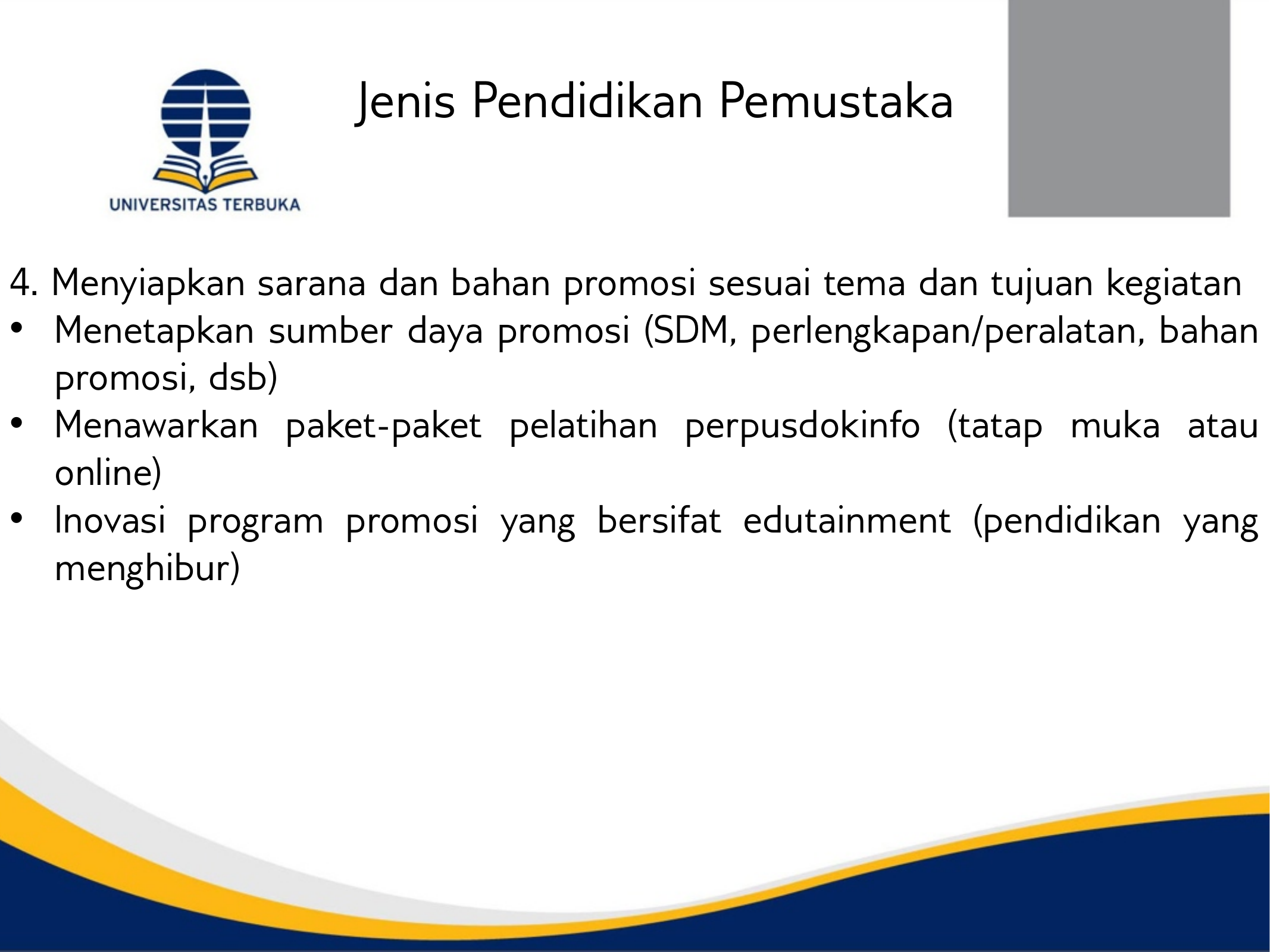

Jenis Pendidikan Pemustaka
4. Menyiapkan sarana dan bahan promosi sesuai tema dan tujuan kegiatan
Menetapkan sumber daya promosi (SDM, perlengkapan/peralatan, bahan promosi, dsb)
Menawarkan paket-paket pelatihan perpusdokinfo (tatap muka atau online)
Inovasi program promosi yang bersifat edutainment (pendidikan yang menghibur)